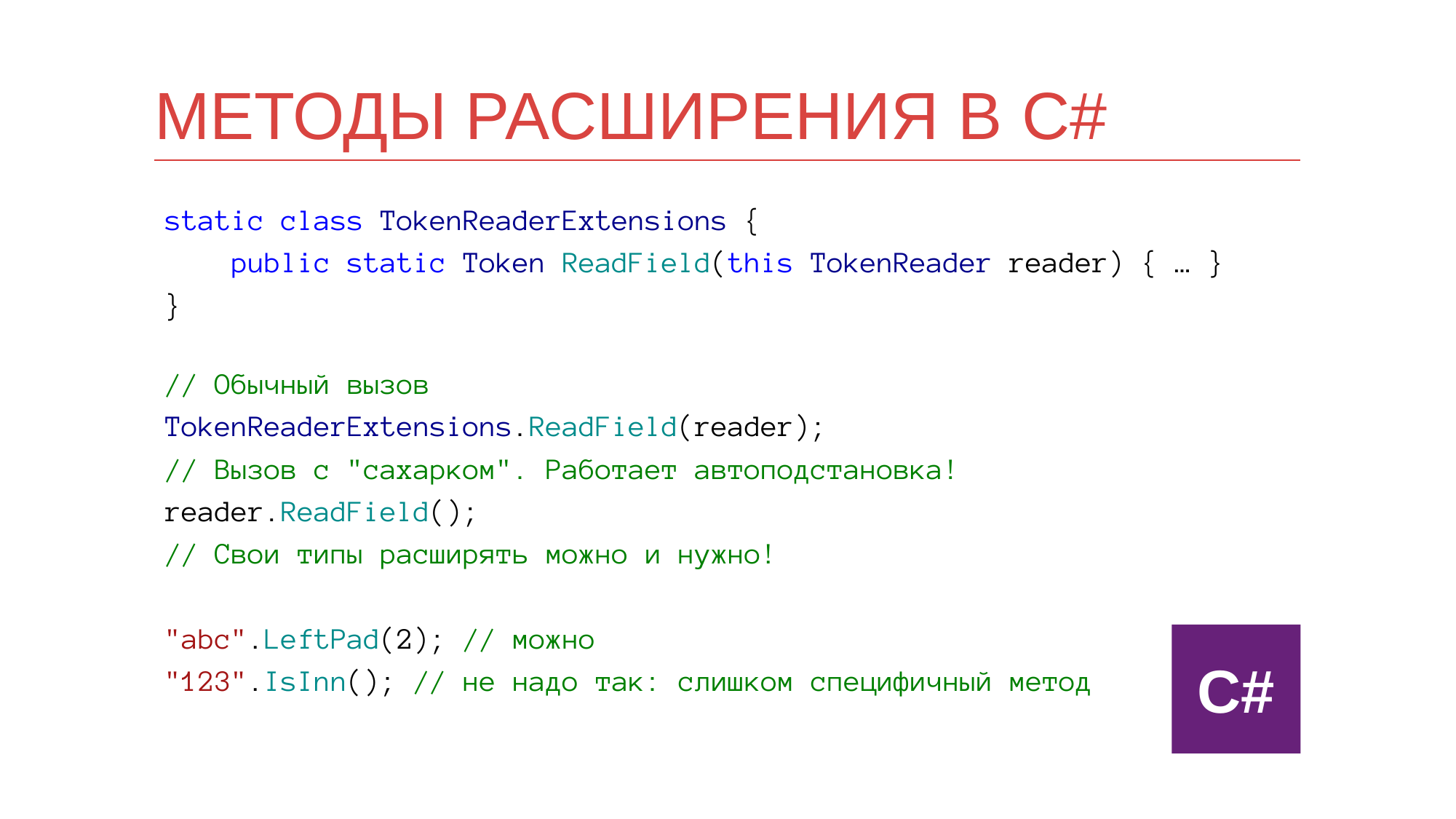

# Методы расширения в C#
static class TokenReaderExtensions {
    public static Token ReadField(this TokenReader reader) { … }
}
// Обычный вызов
TokenReaderExtensions.ReadField(reader);
// Вызов с "сахарком". Работает автоподстановка!
reader.ReadField();
// Свои типы расширять можно и нужно!

"abc".LeftPad(2); // можно
"123".IsInn(); // не надо так: слишком специфичный метод

C#